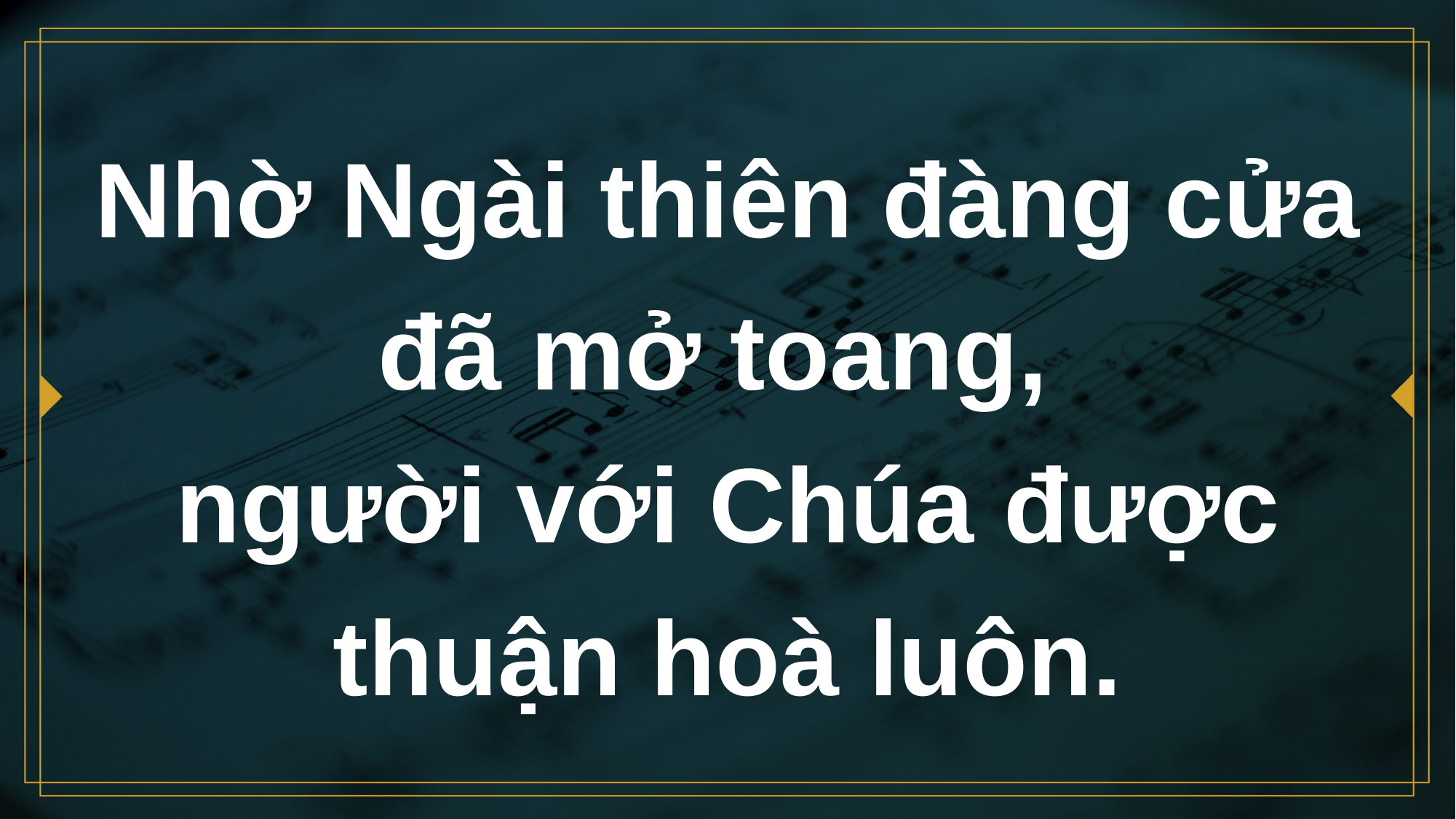

# Nhờ Ngài thiên đàng cửa đã mở toang, người với Chúa được thuận hoà luôn.